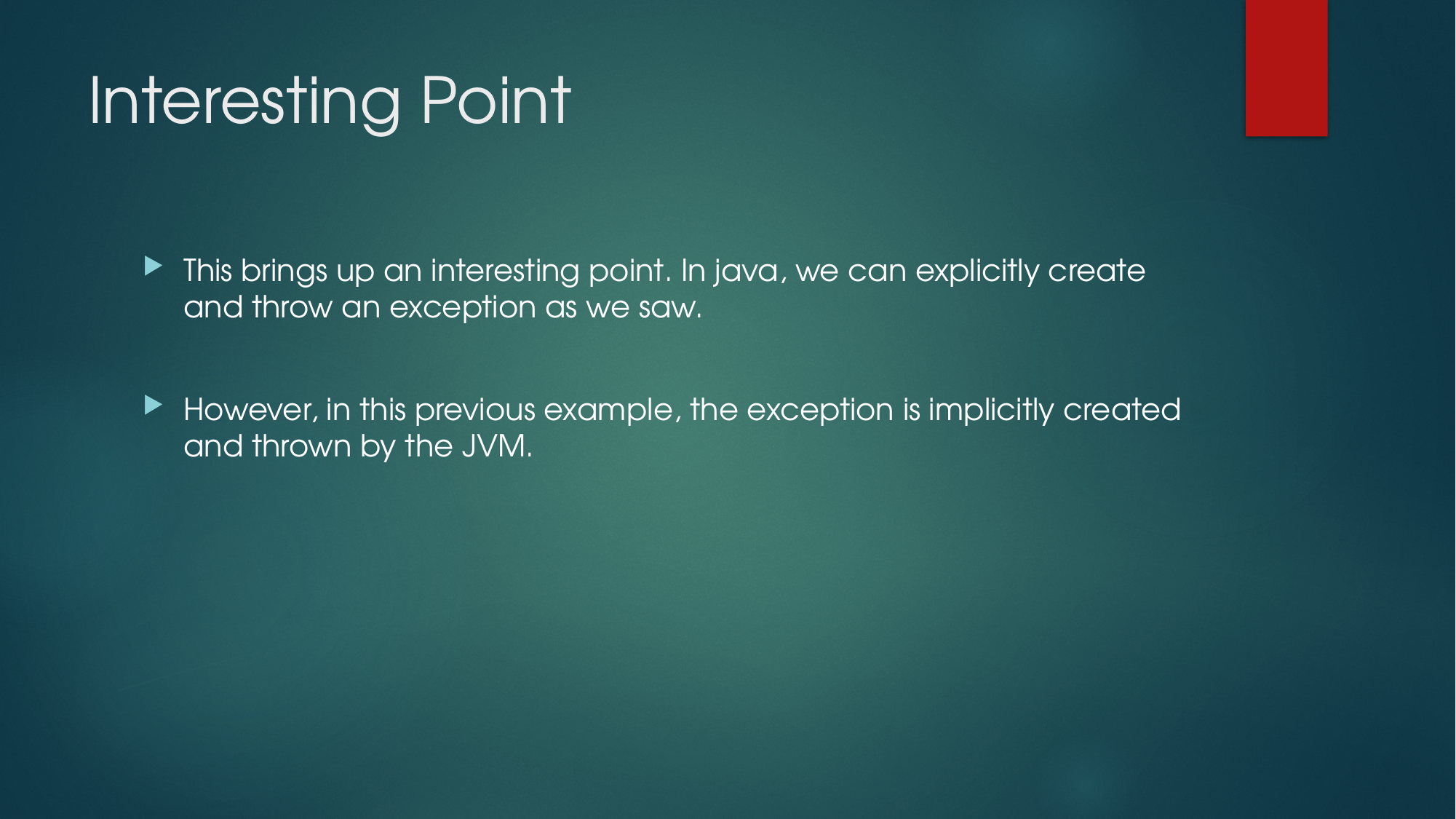

# Interesting Point
This brings up an interesting point. In java, we can explicitly create and throw an exception as we saw.

However, in this previous example, the exception is implicitly created and thrown by the JVM.